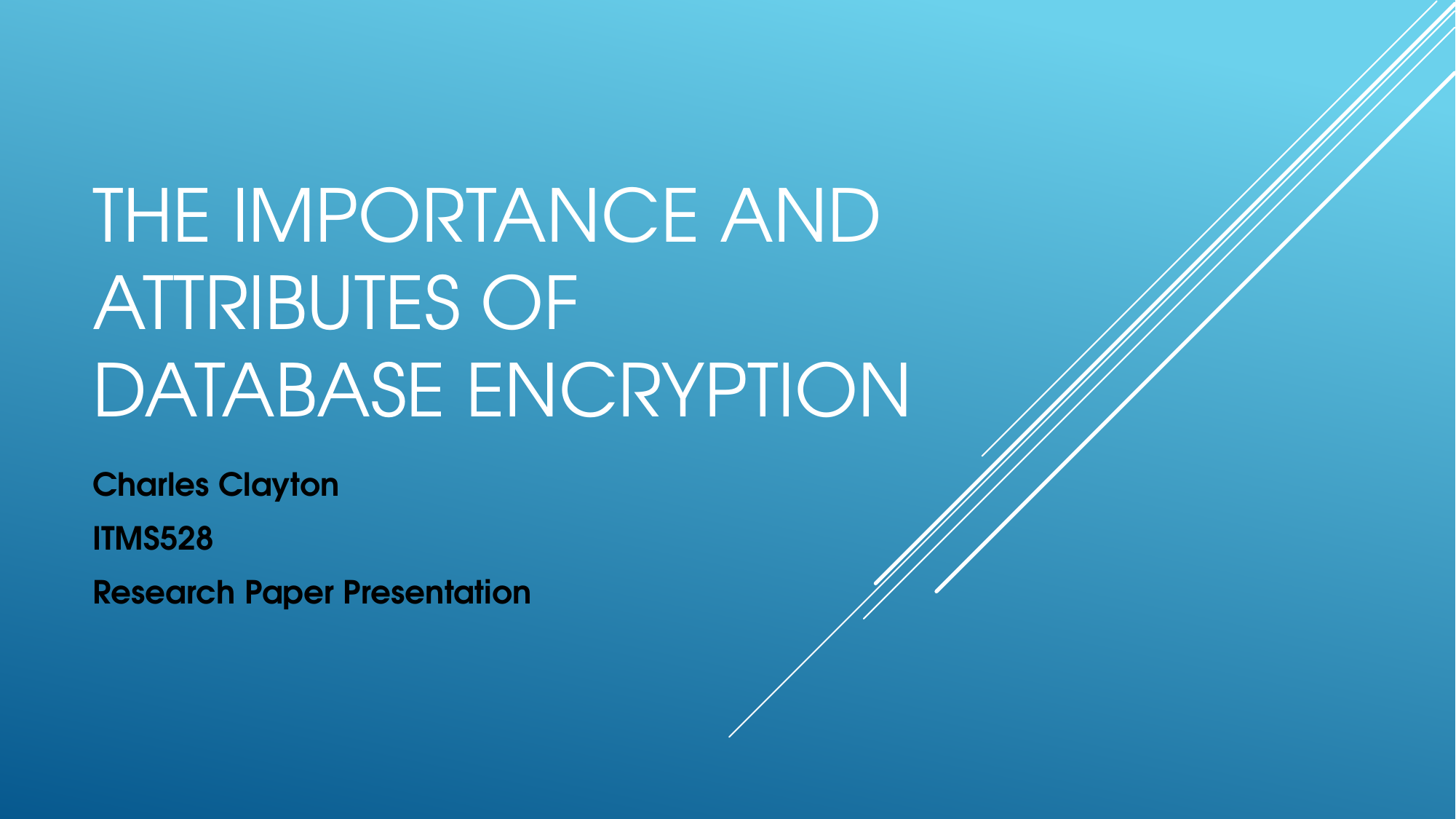

# The importance and attributes of database encryption
Charles Clayton
ITMS528
Research Paper Presentation